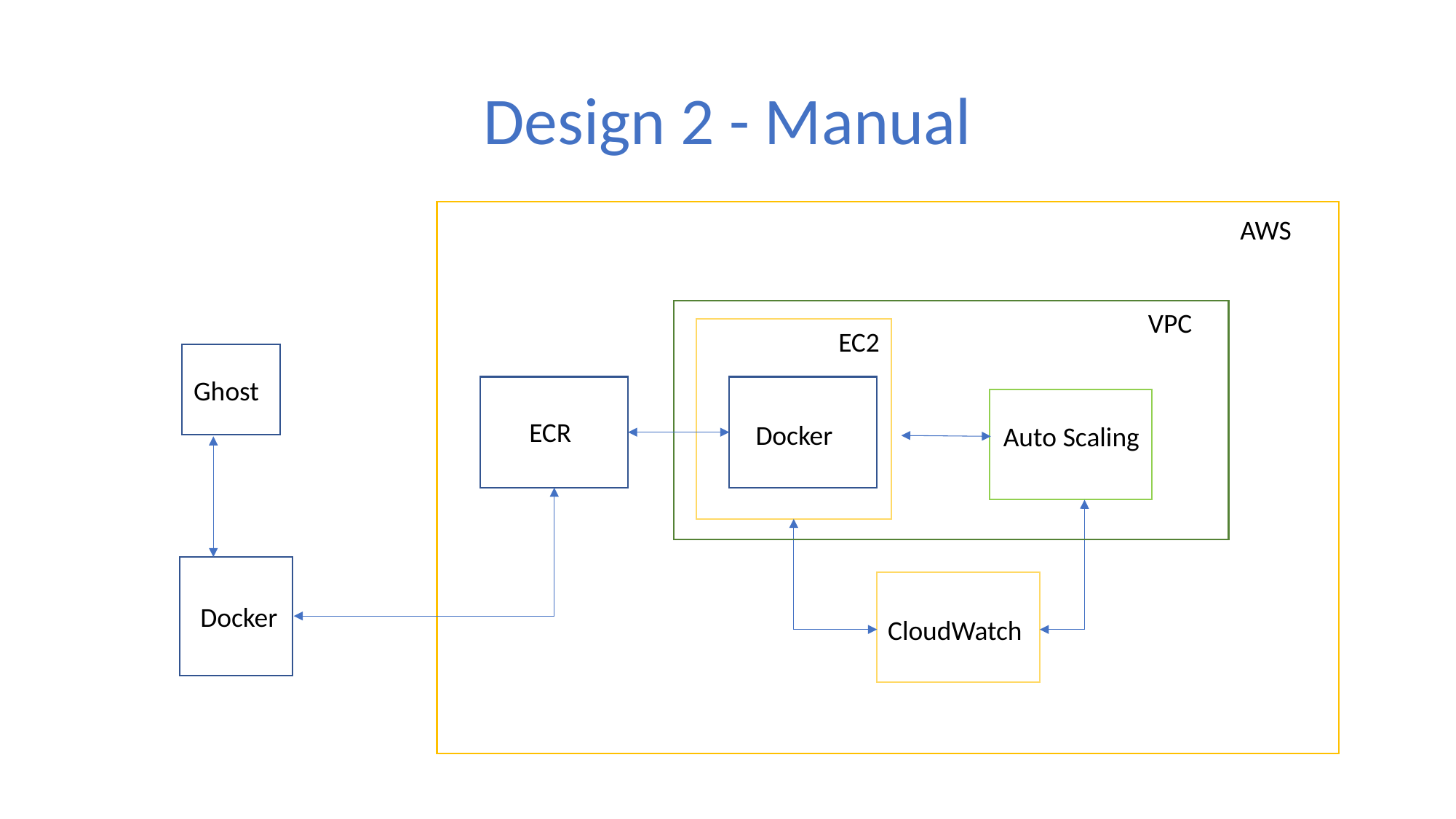

# Design 2 - Manual

AWS

VPC

EC2

Ghost

ECR
Docker
Auto Scaling

Docker
CloudWatch